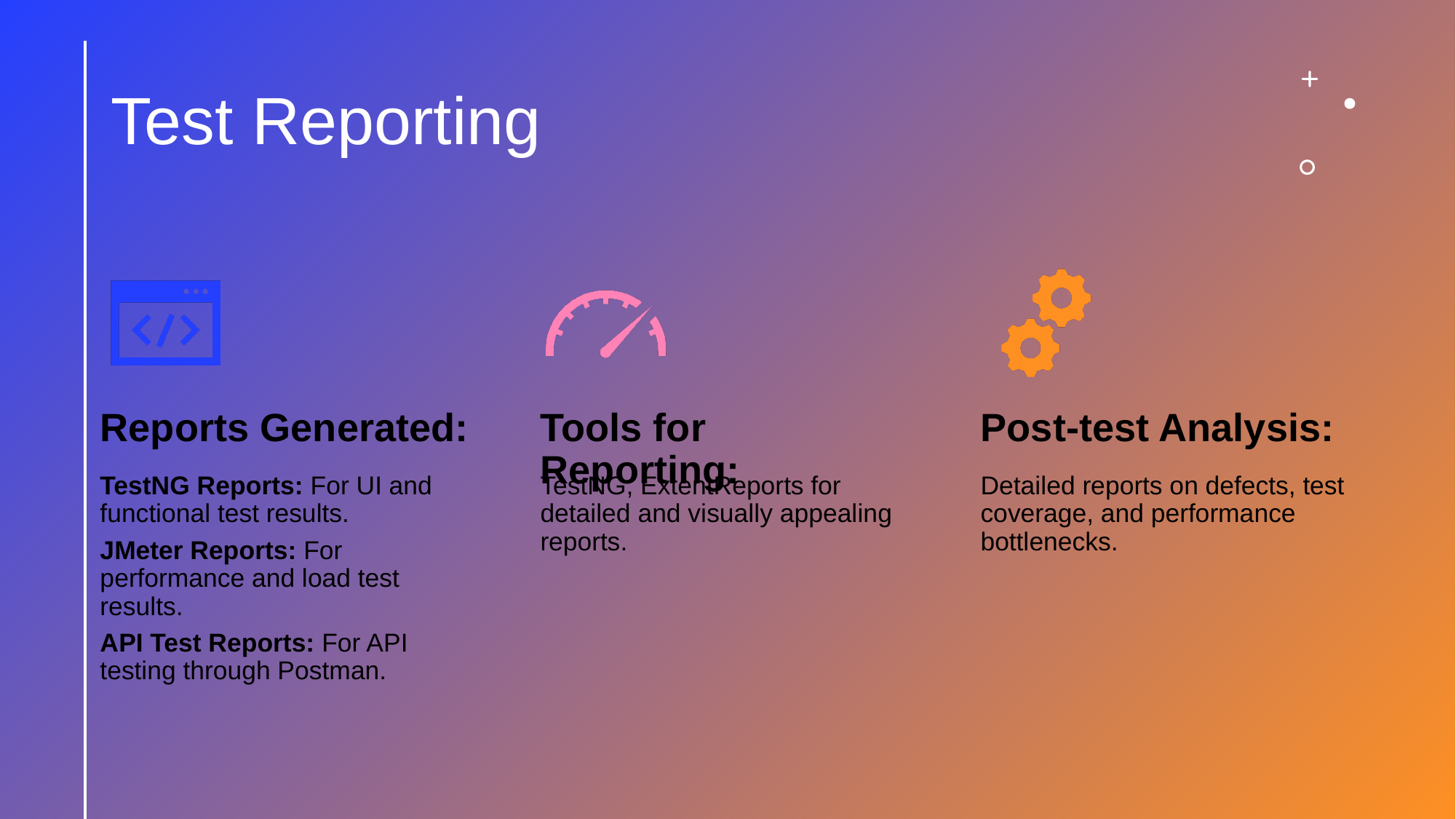

# Test Reporting

Reports Generated:
TestNG Reports: For UI and functional test results.
JMeter Reports: For performance and load test results.
API Test Reports: For API testing through Postman.
Tools for Reporting:
TestNG, ExtentReports for detailed and visually appealing reports.
Post-test Analysis:
Detailed reports on defects, test coverage, and performance bottlenecks.